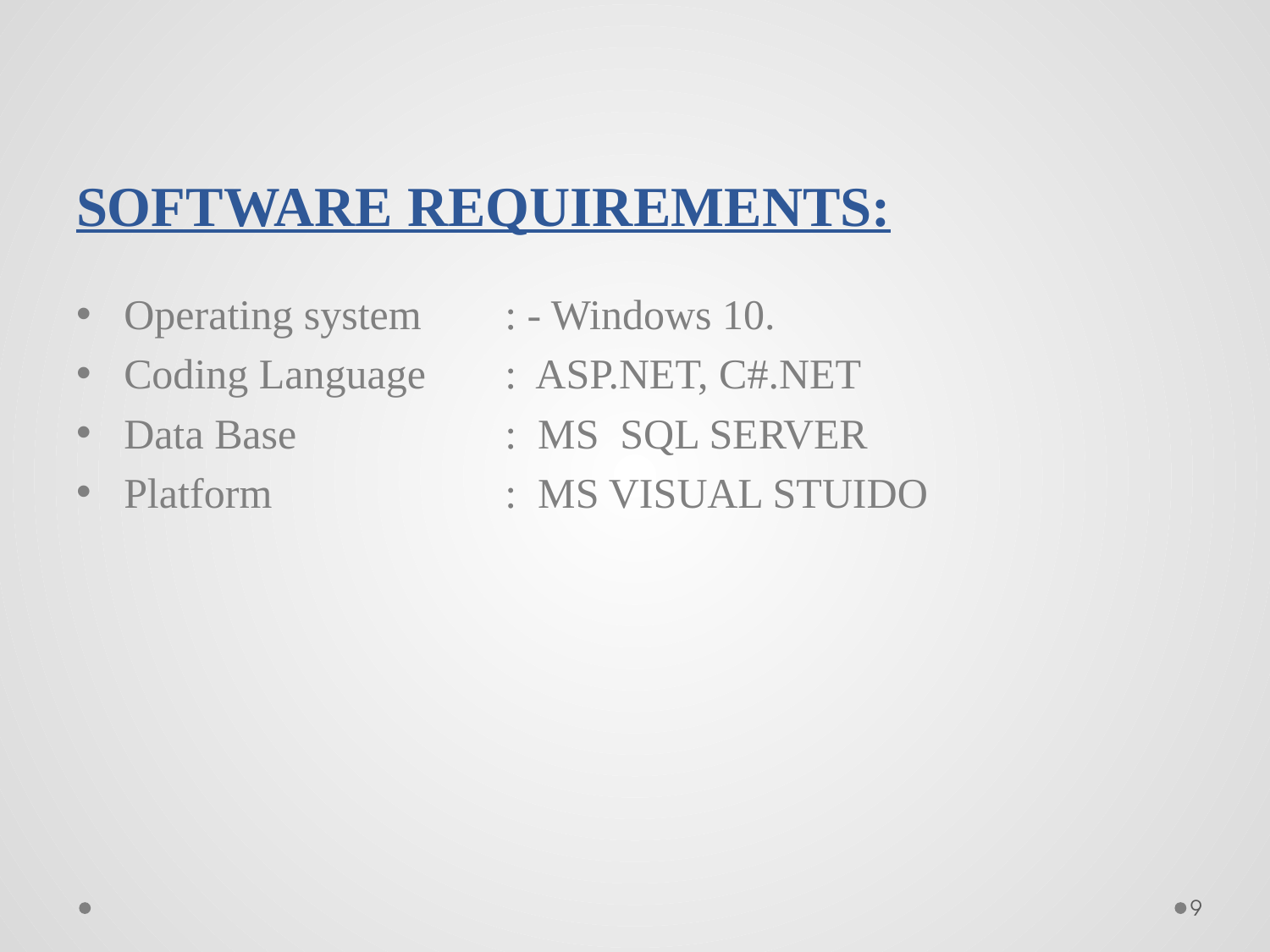

# SOFTWARE REQUIREMENTS:

Operating system 	: - Windows 10.
Coding Language	:  ASP.NET, C#.NET
Data Base		:  MS  SQL SERVER
Platform		:  MS VISUAL STUIDO

9